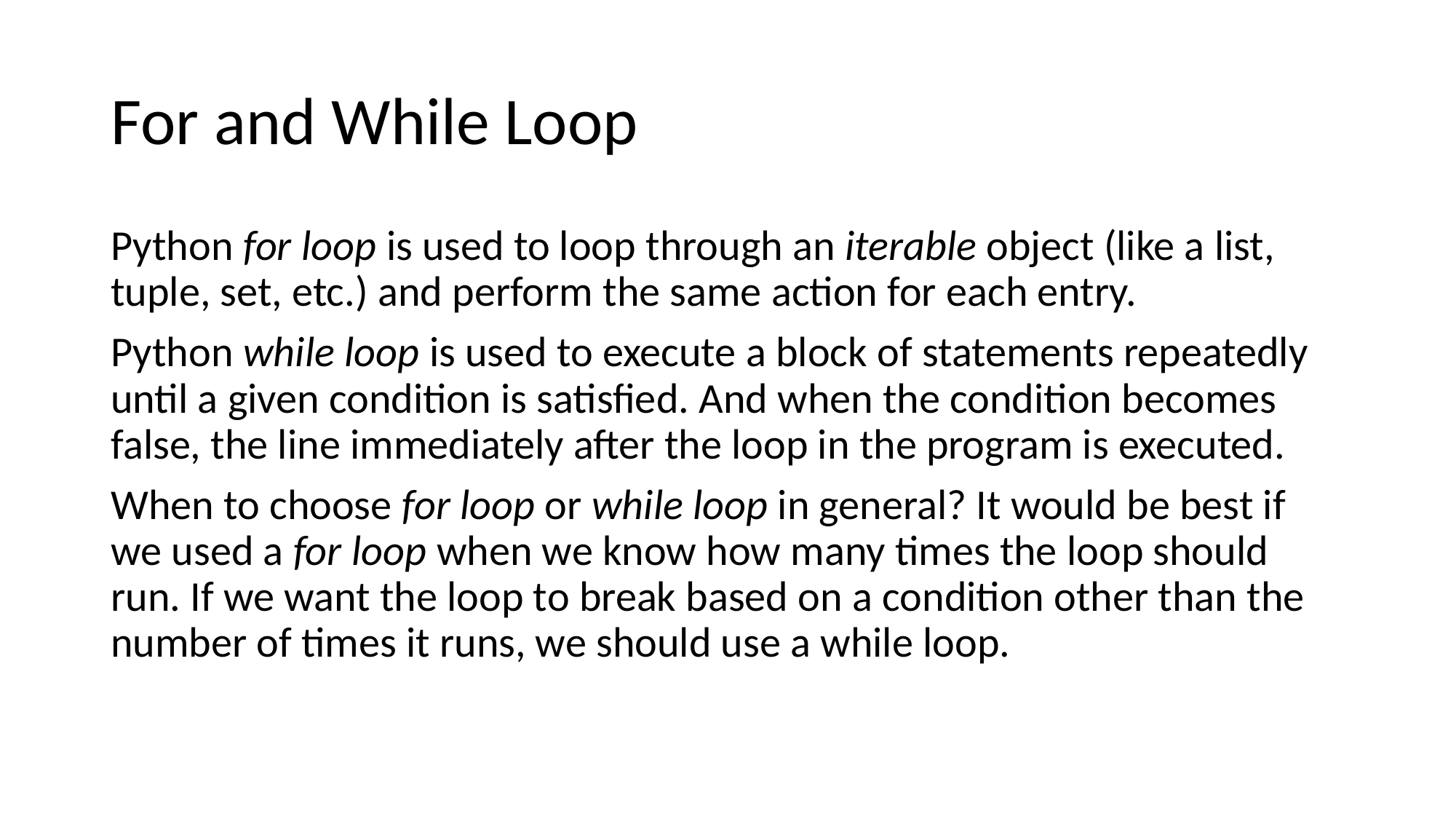

# For and While Loop
Python for loop is used to loop through an iterable object (like a list, tuple, set, etc.) and perform the same action for each entry.
Python while loop is used to execute a block of statements repeatedly until a given condition is satisfied. And when the condition becomes false, the line immediately after the loop in the program is executed.
When to choose for loop or while loop in general? It would be best if we used a for loop when we know how many times the loop should run. If we want the loop to break based on a condition other than the number of times it runs, we should use a while loop.